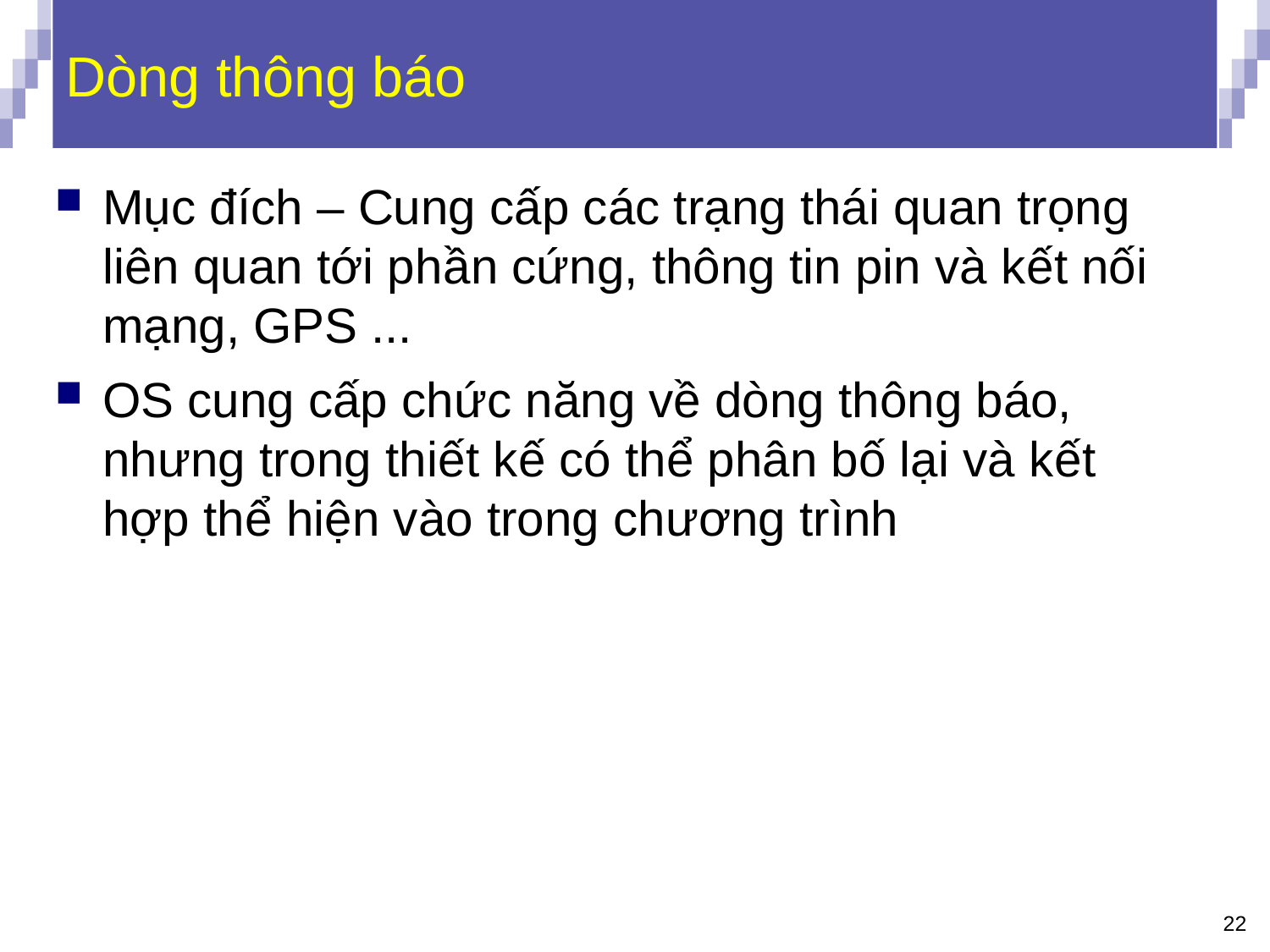

# Dòng thông báo
Mục đích – Cung cấp các trạng thái quan trọng liên quan tới phần cứng, thông tin pin và kết nối mạng, GPS ...
OS cung cấp chức năng về dòng thông báo, nhưng trong thiết kế có thể phân bố lại và kết hợp thể hiện vào trong chương trình
22